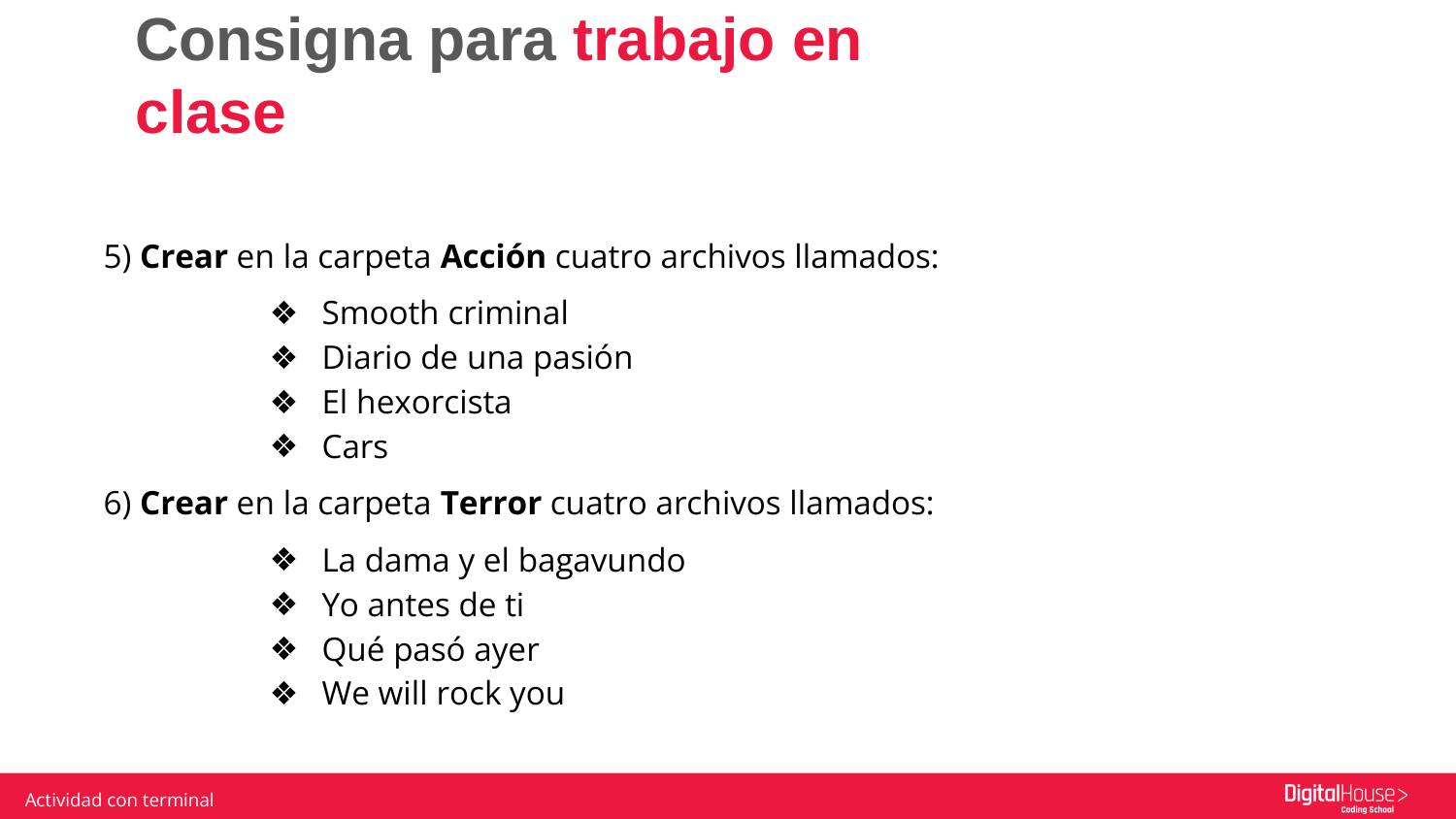

Consigna para trabajo en clase
5) Crear en la carpeta Acción cuatro archivos llamados:
Smooth criminal
Diario de una pasión
El hexorcista
Cars
6) Crear en la carpeta Terror cuatro archivos llamados:
La dama y el bagavundo
Yo antes de ti
Qué pasó ayer
We will rock you